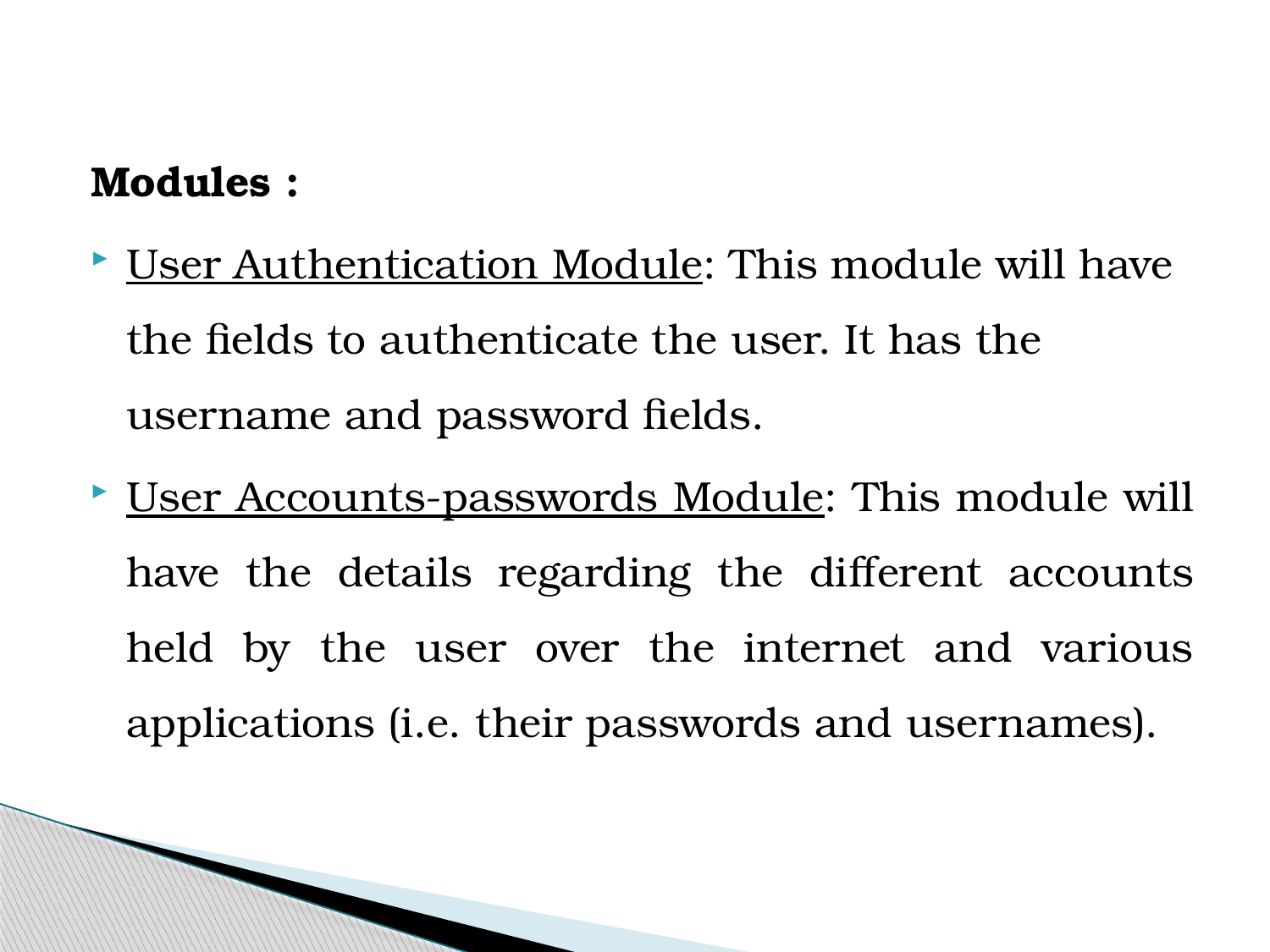

Modules :
User Authentication Module: This module will have the fields to authenticate the user. It has the username and password fields.
User Accounts-passwords Module: This module will have the details regarding the different accounts held by the user over the internet and various applications (i.e. their passwords and usernames).